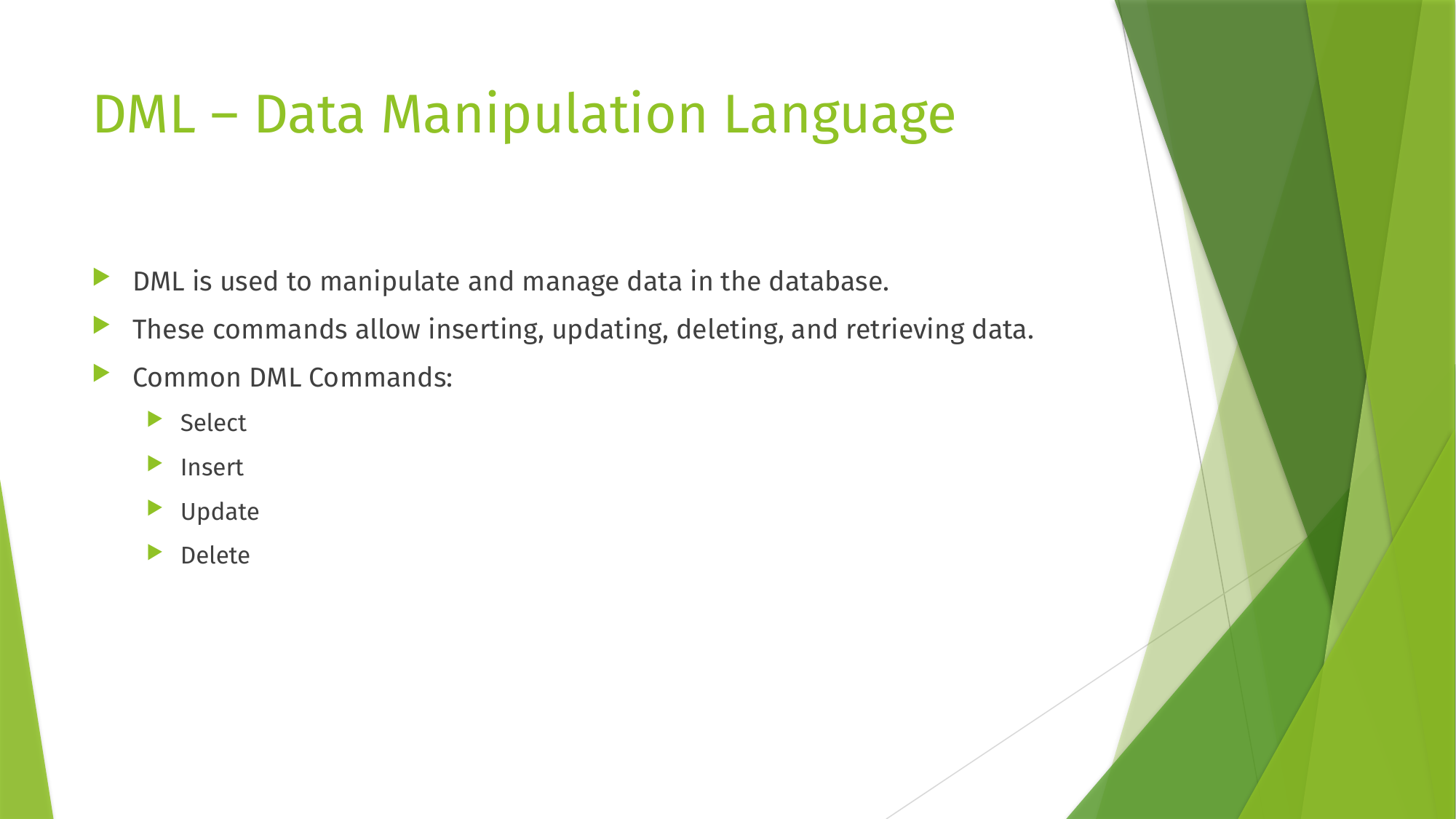

# DML – Data Manipulation Language
DML is used to manipulate and manage data in the database.
These commands allow inserting, updating, deleting, and retrieving data.
Common DML Commands:
Select
Insert
Update
Delete